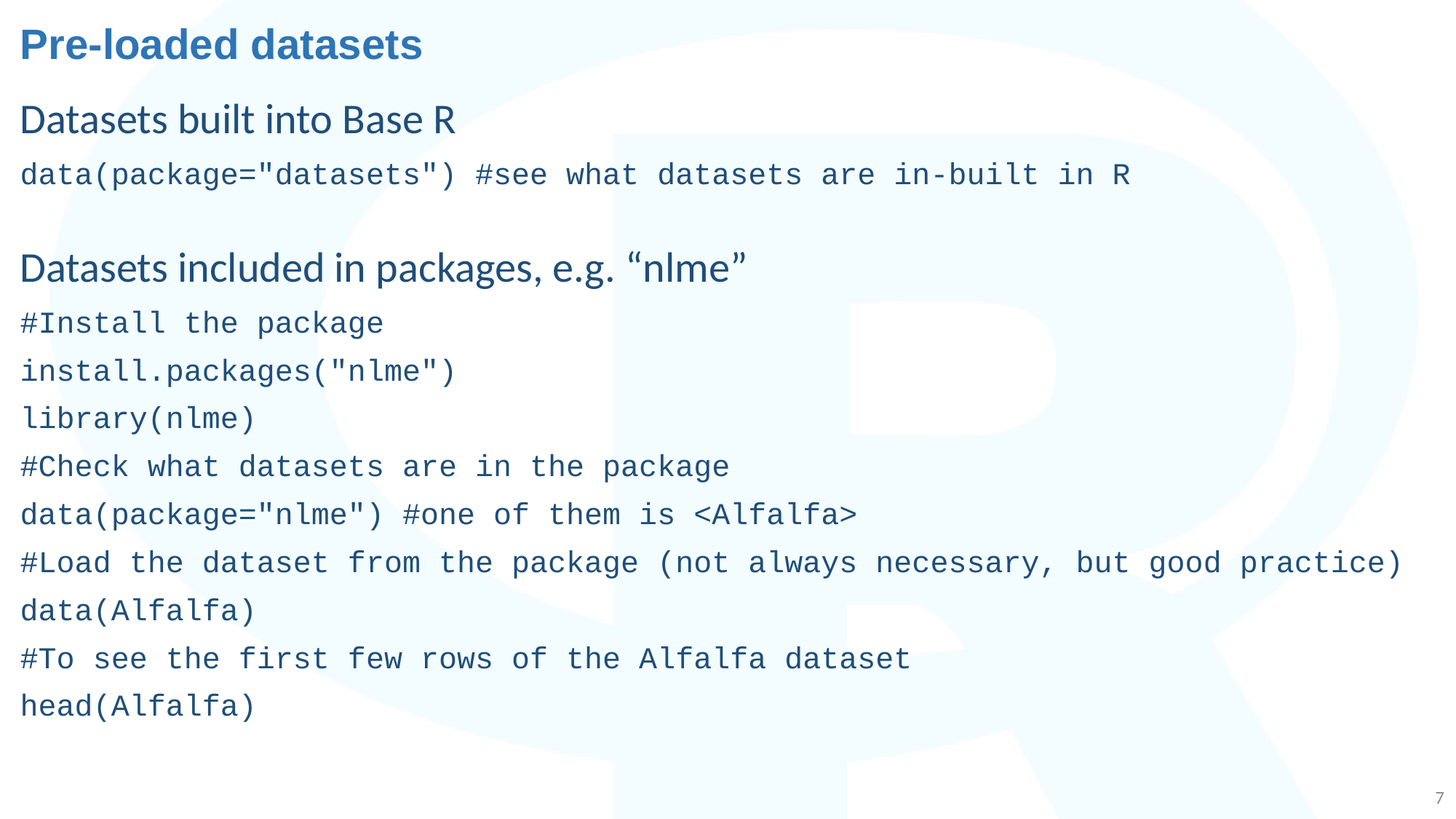

# Pre-loaded datasets
Datasets built into Base R
data(package="datasets") #see what datasets are in-built in R

Datasets included in packages, e.g. “nlme”
#Install the package
install.packages("nlme")
library(nlme)
#Check what datasets are in the package
data(package="nlme") #one of them is <Alfalfa>
#Load the dataset from the package (not always necessary, but good practice)
data(Alfalfa)
#To see the first few rows of the Alfalfa dataset
head(Alfalfa)
7